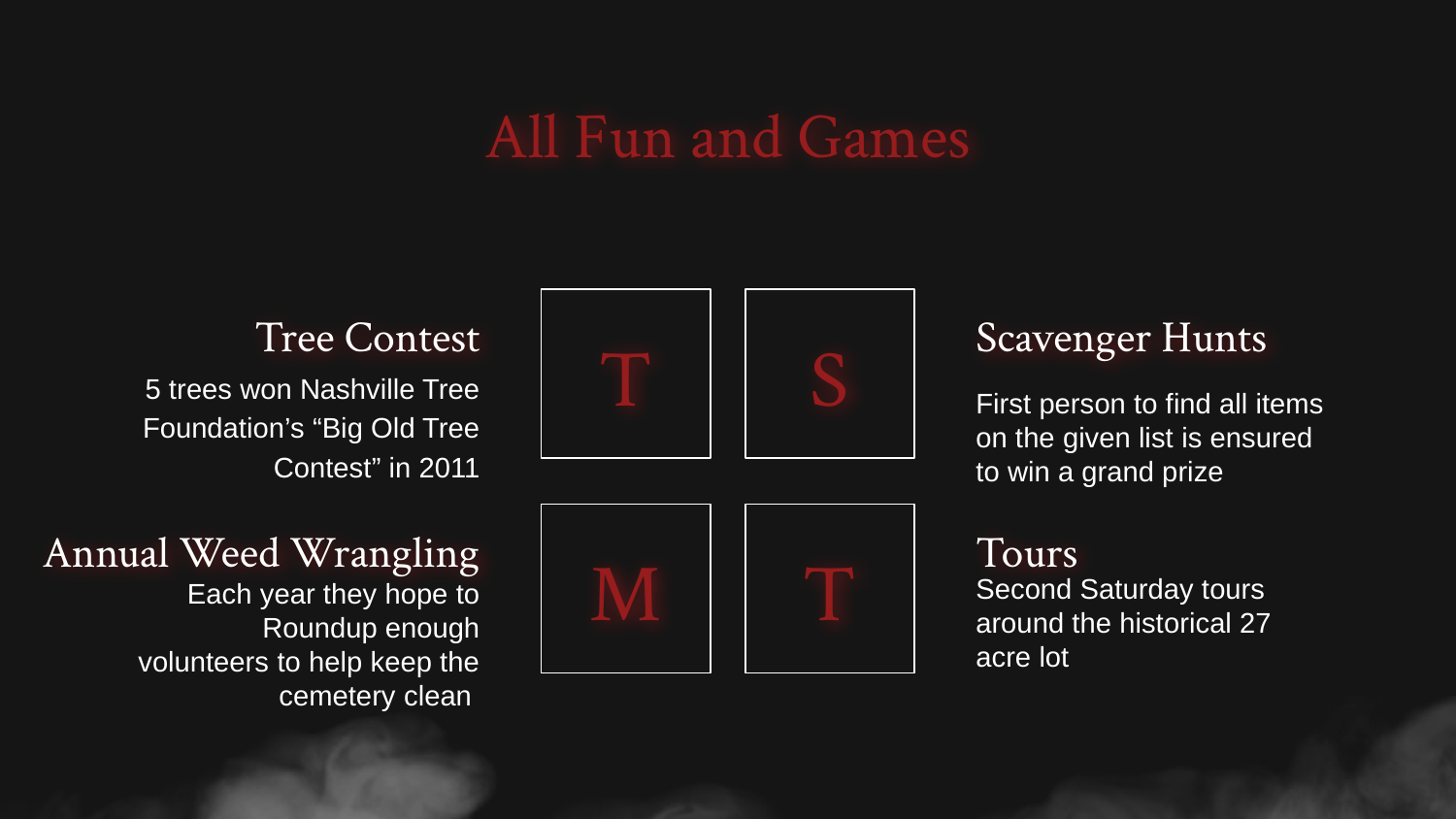

# All Fun and Games

T
S
Tree Contest
Scavenger Hunts
First person to find all items on the given list is ensured to win a grand prize
5 trees won Nashville Tree
Foundation’s “Big Old Tree
Contest” in 2011

M
T
Annual Weed Wrangling
Tours
Second Saturday tours around the historical 27 acre lot
Each year they hope to Roundup enough volunteers to help keep the cemetery clean